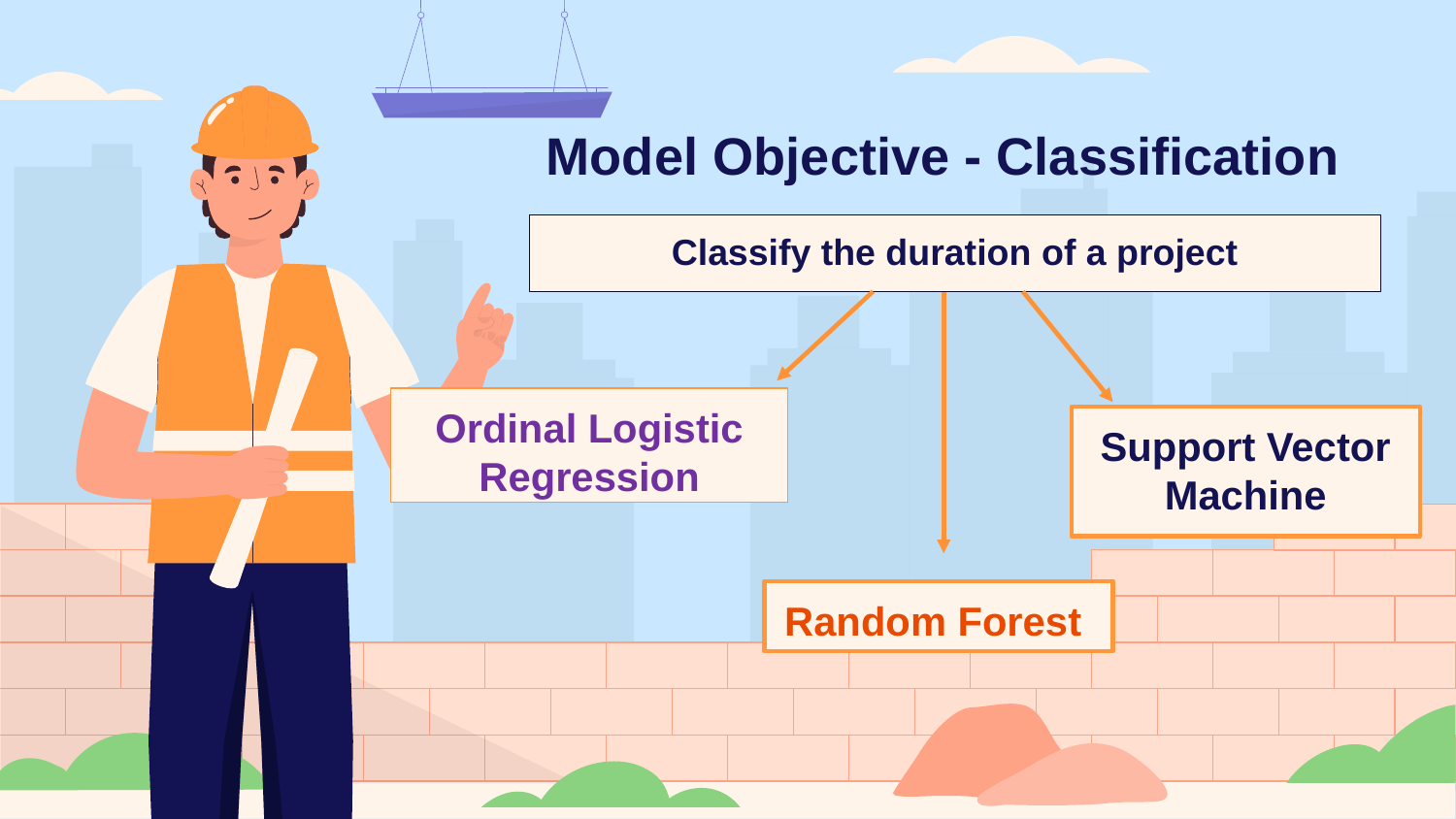

# Model Objective - Classification
Classify the duration of a project

Ordinal Logistic Regression
Support Vector Machine
Random Forest